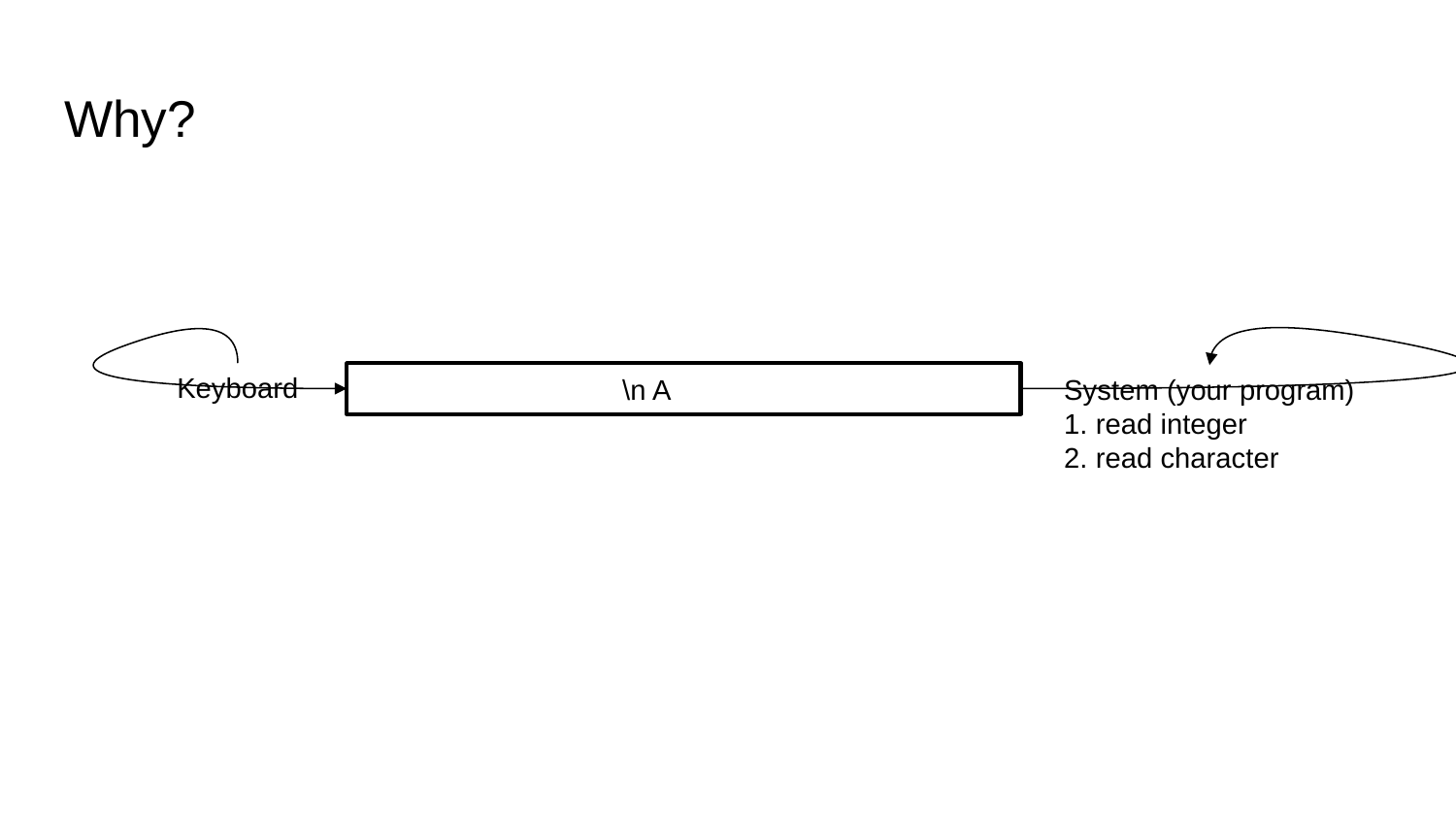

# Why?
Keyboard

\n A
System (your program)
1. read integer
2. read character